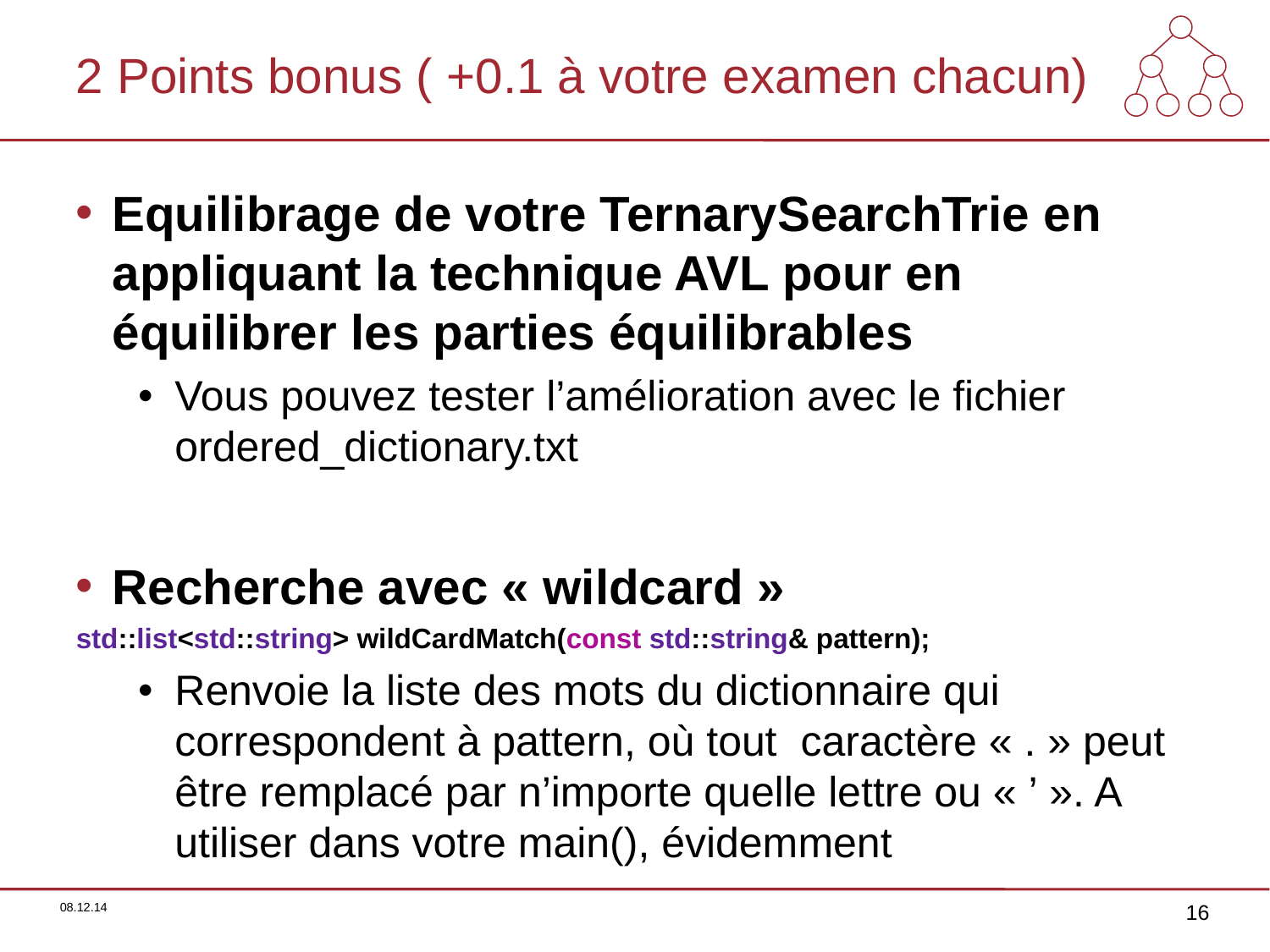

# 2 Points bonus ( +0.1 à votre examen chacun)
Equilibrage de votre TernarySearchTrie en appliquant la technique AVL pour en équilibrer les parties équilibrables
Vous pouvez tester l’amélioration avec le fichier ordered_dictionary.txt

Recherche avec « wildcard »
std::list<std::string> wildCardMatch(const std::string& pattern);
Renvoie la liste des mots du dictionnaire qui correspondent à pattern, où tout  caractère « . » peut être remplacé par n’importe quelle lettre ou « ’ ». A utiliser dans votre main(), évidemment

08.12.14
16